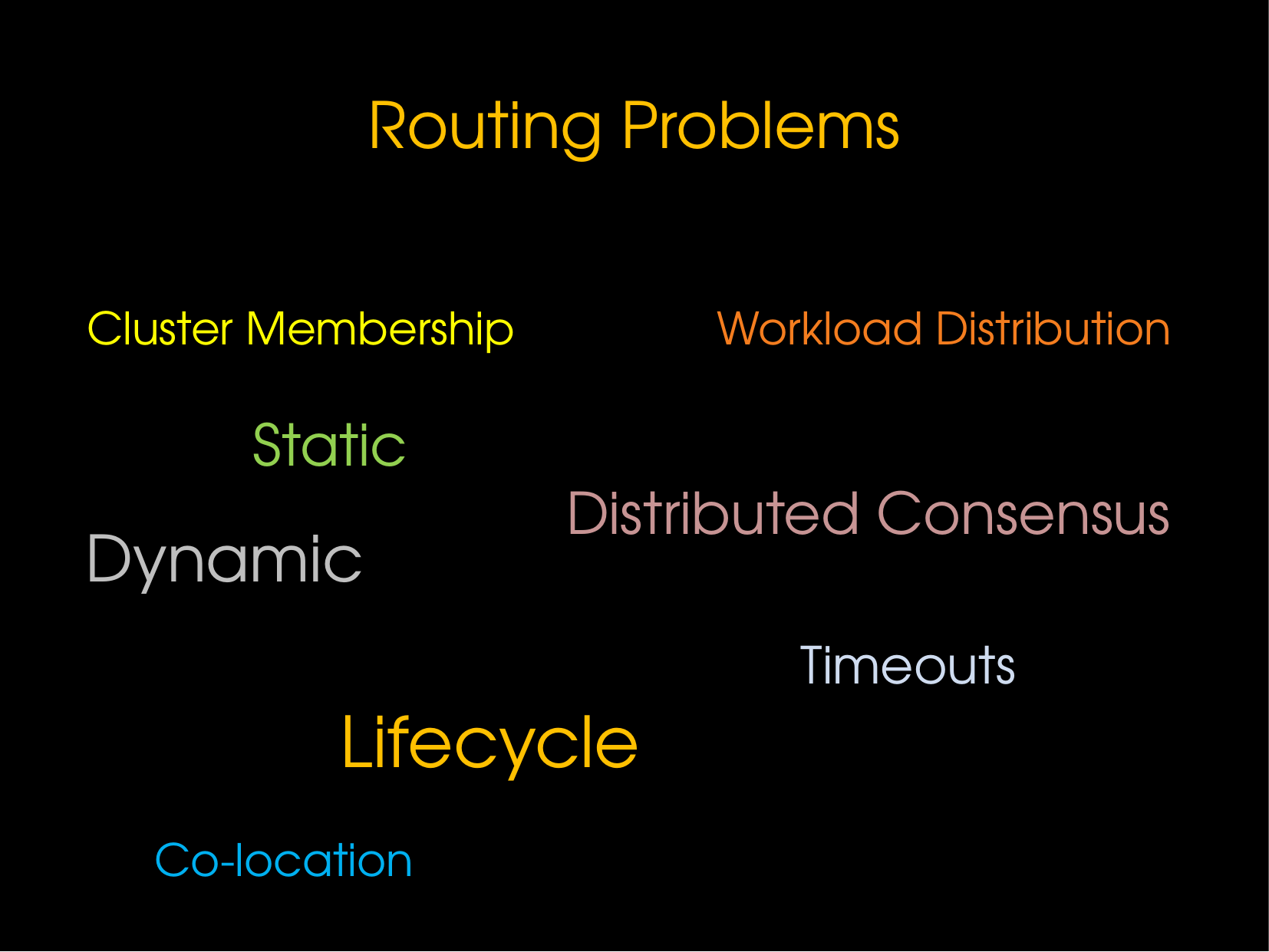

Routing Problems
Cluster Membership
Workload Distribution
Static
Distributed Consensus
Dynamic
Timeouts
Lifecycle
Co-location